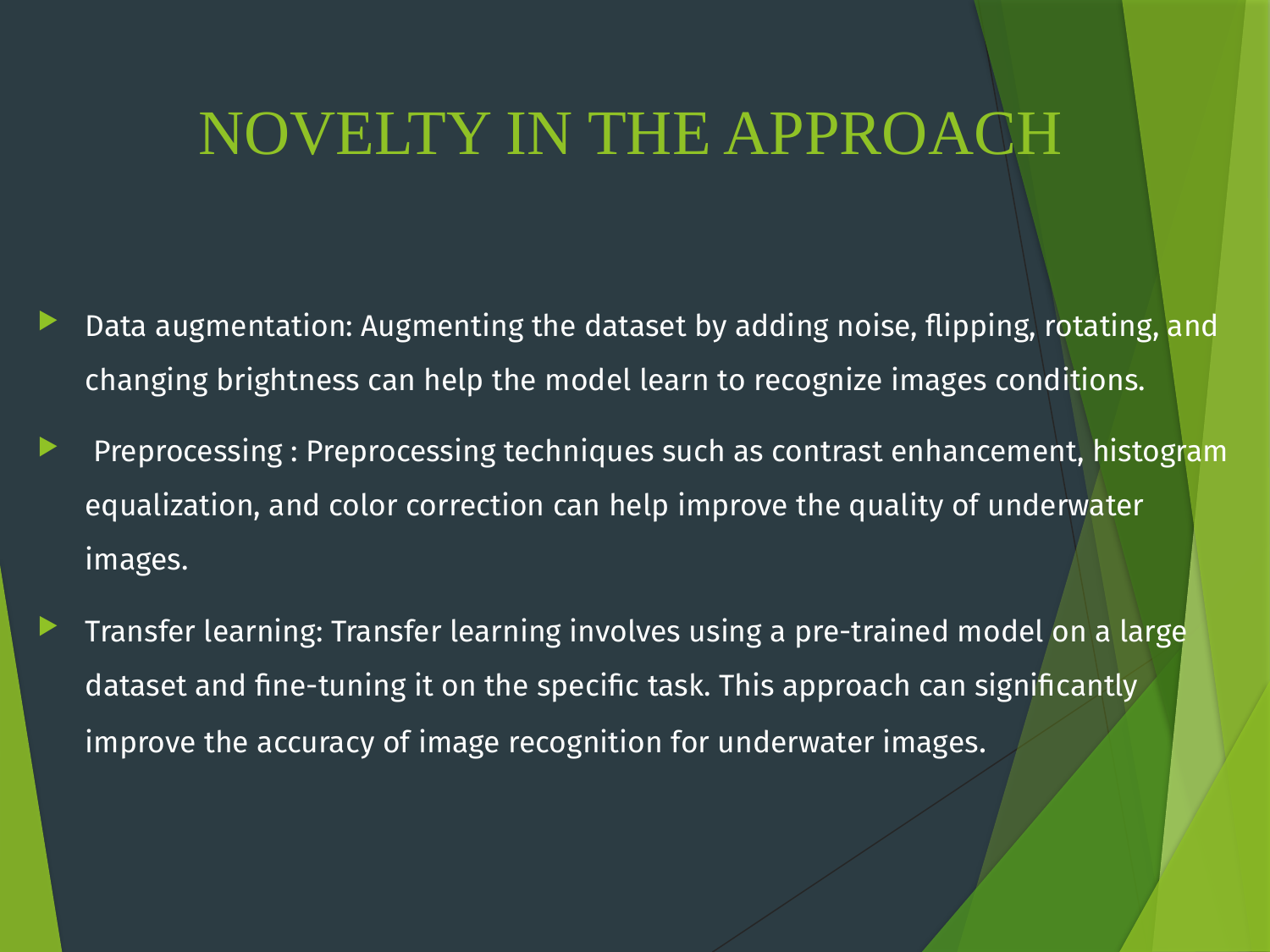

# NOVELTY IN THE APPROACH

Data augmentation: Augmenting the dataset by adding noise, flipping, rotating, and changing brightness can help the model learn to recognize images conditions.
 Preprocessing : Preprocessing techniques such as contrast enhancement, histogram equalization, and color correction can help improve the quality of underwater images.
Transfer learning: Transfer learning involves using a pre-trained model on a large dataset and fine-tuning it on the specific task. This approach can significantly improve the accuracy of image recognition for underwater images.